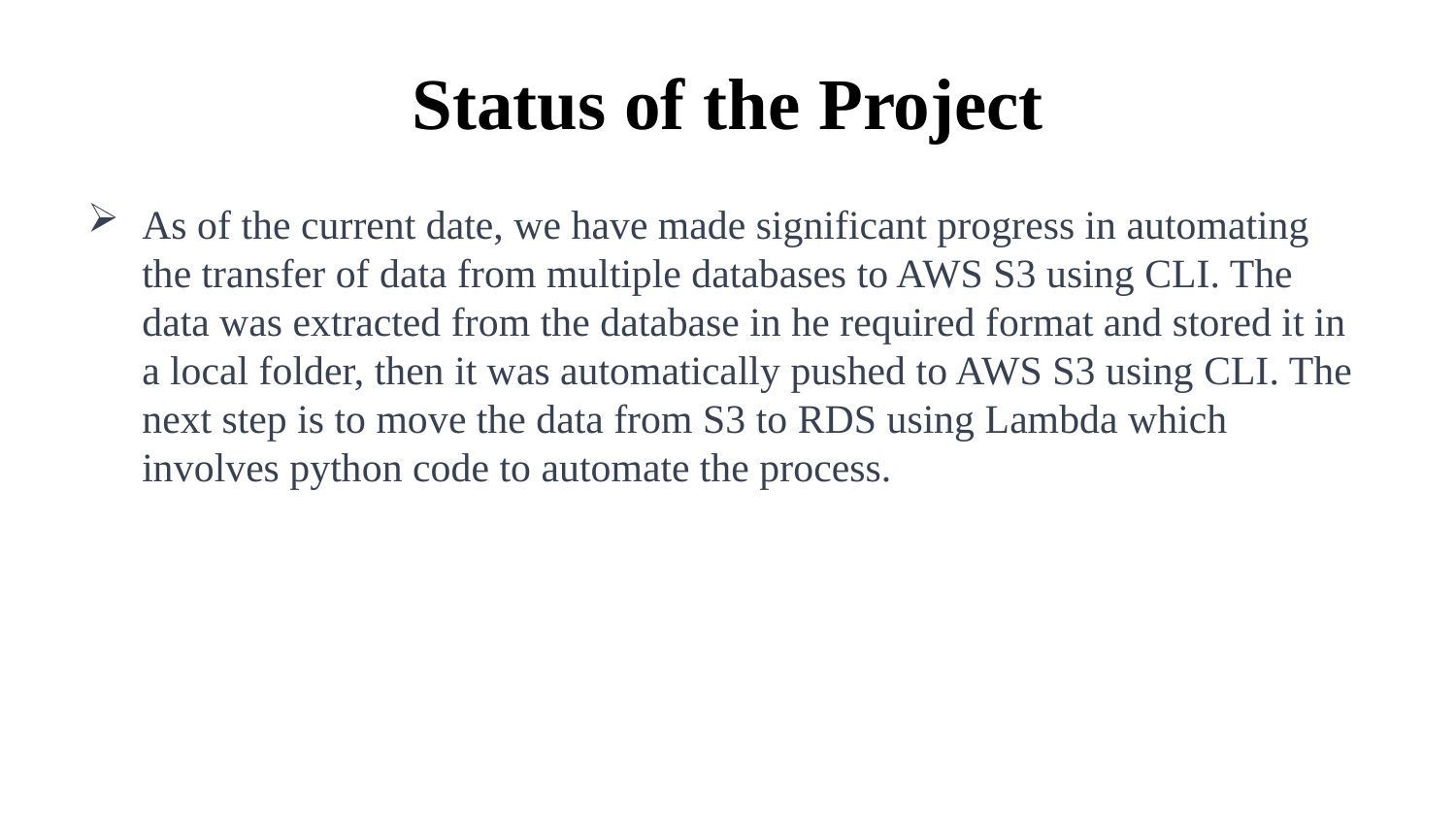

# Status of the Project
As of the current date, we have made significant progress in automating the transfer of data from multiple databases to AWS S3 using CLI. The data was extracted from the database in he required format and stored it in a local folder, then it was automatically pushed to AWS S3 using CLI. The next step is to move the data from S3 to RDS using Lambda which involves python code to automate the process.